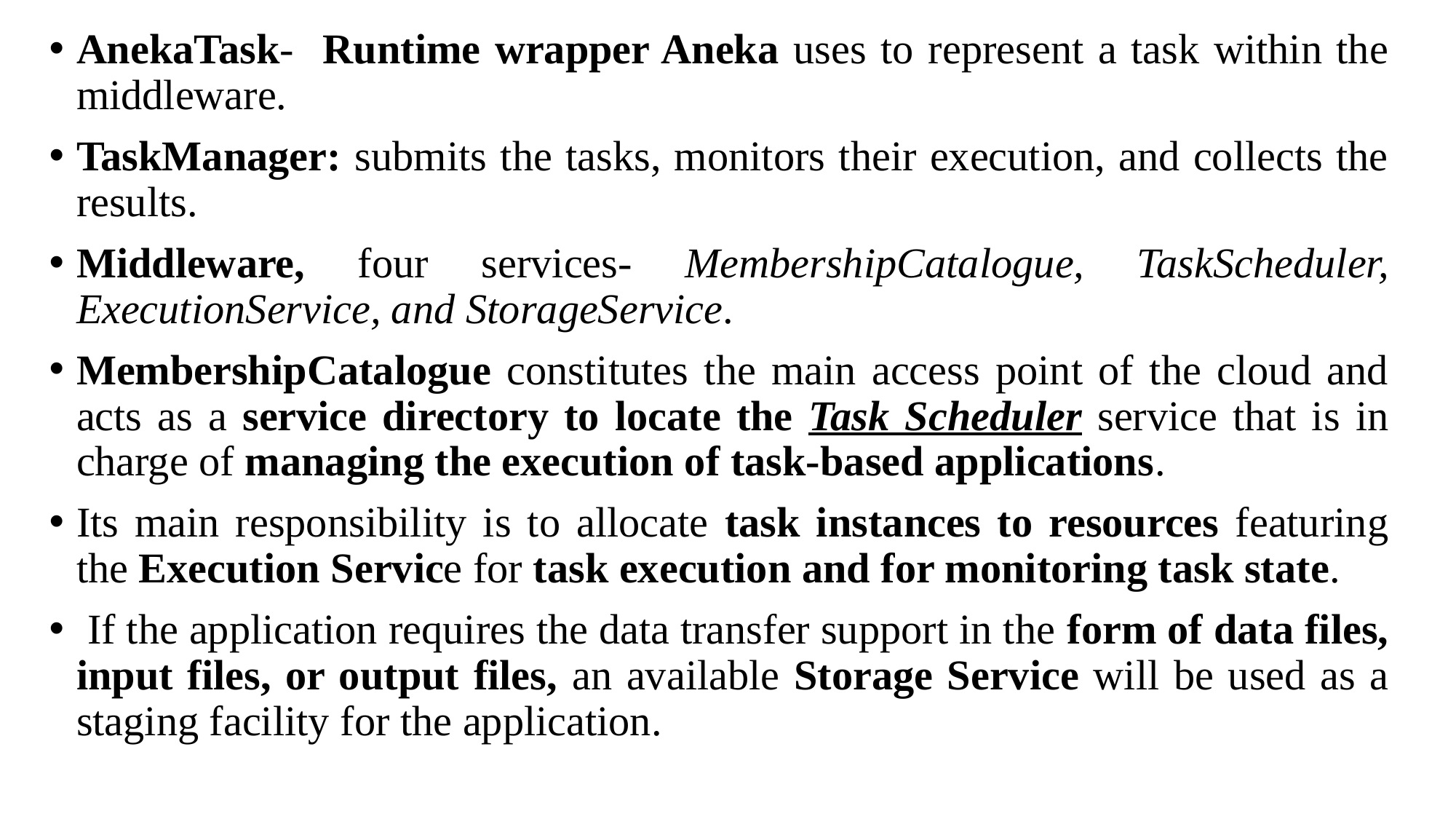

AnekaTask-  Runtime wrapper Aneka uses to represent a task within the middleware.
TaskManager: submits the tasks, monitors their execution, and collects the results.
Middleware, four services- MembershipCatalogue, TaskScheduler, ExecutionService, and StorageService.
MembershipCatalogue constitutes the main access point of the cloud and acts as a service directory to locate the Task Scheduler service that is in charge of managing the execution of task-based applications.
Its main responsibility is to allocate task instances to resources featuring the Execution Service for task execution and for monitoring task state.
 If the application requires the data transfer support in the form of data files, input files, or output files, an available Storage Service will be used as a staging facility for the application.